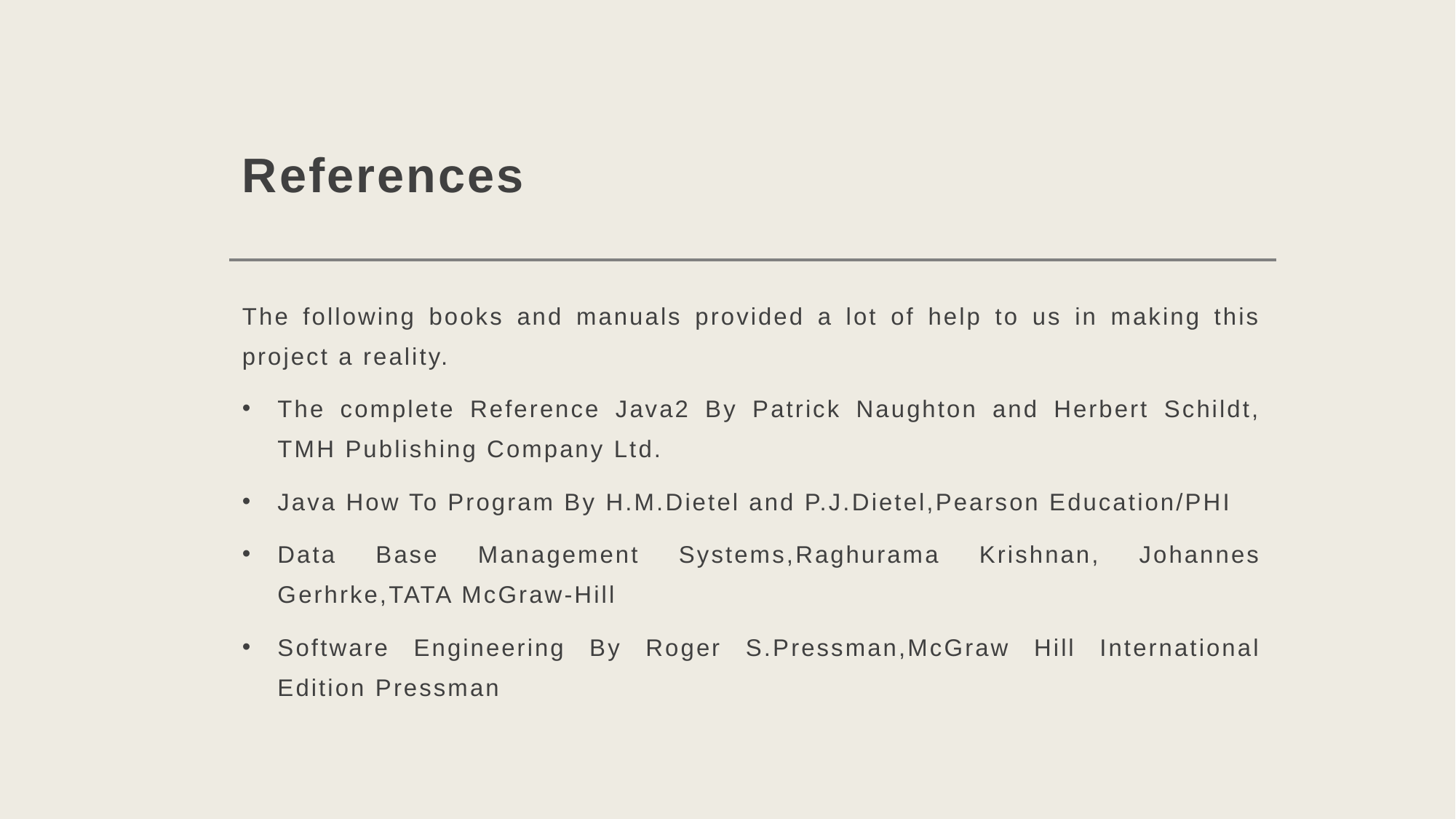

# References
The following books and manuals provided a lot of help to us in making this project a reality.
The complete Reference Java2 By Patrick Naughton and Herbert Schildt, TMH Publishing Company Ltd.
Java How To Program By H.M.Dietel and P.J.Dietel,Pearson Education/PHI
Data Base Management Systems,Raghurama Krishnan, Johannes Gerhrke,TATA McGraw-Hill
Software Engineering By Roger S.Pressman,McGraw Hill International Edition Pressman